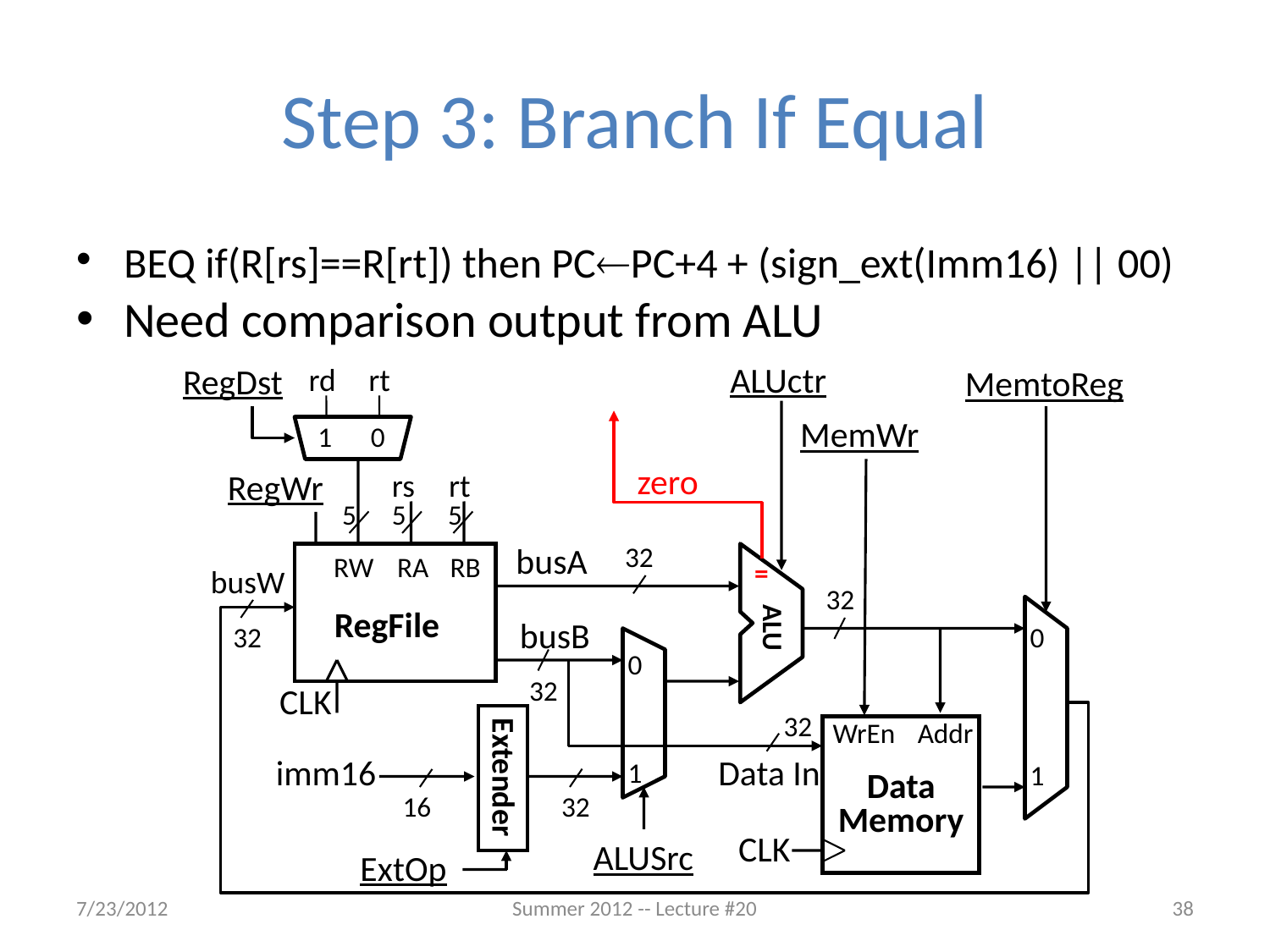

# Step 3: Branch If Equal
BEQ if(R[rs]==R[rt]) then PC←PC+4 + (sign_ext(Imm16) || 00)
Need comparison output from ALU
ALUctr
RegDst
rd
rt
MemtoReg

MemWr

1
0

RegWr

rs
rt

5
5
5

busA
32
RW
RA
RB

ALU
busW

32

RegFile

busB
32
0

0
1

32
CLK

32

WrEn
Addr

imm16
Data In
1
Extender
Data
Memory

16
32

CLK
ALUSrc
ExtOp

zero
=

7/23/2012
Summer 2012 -- Lecture #20
38